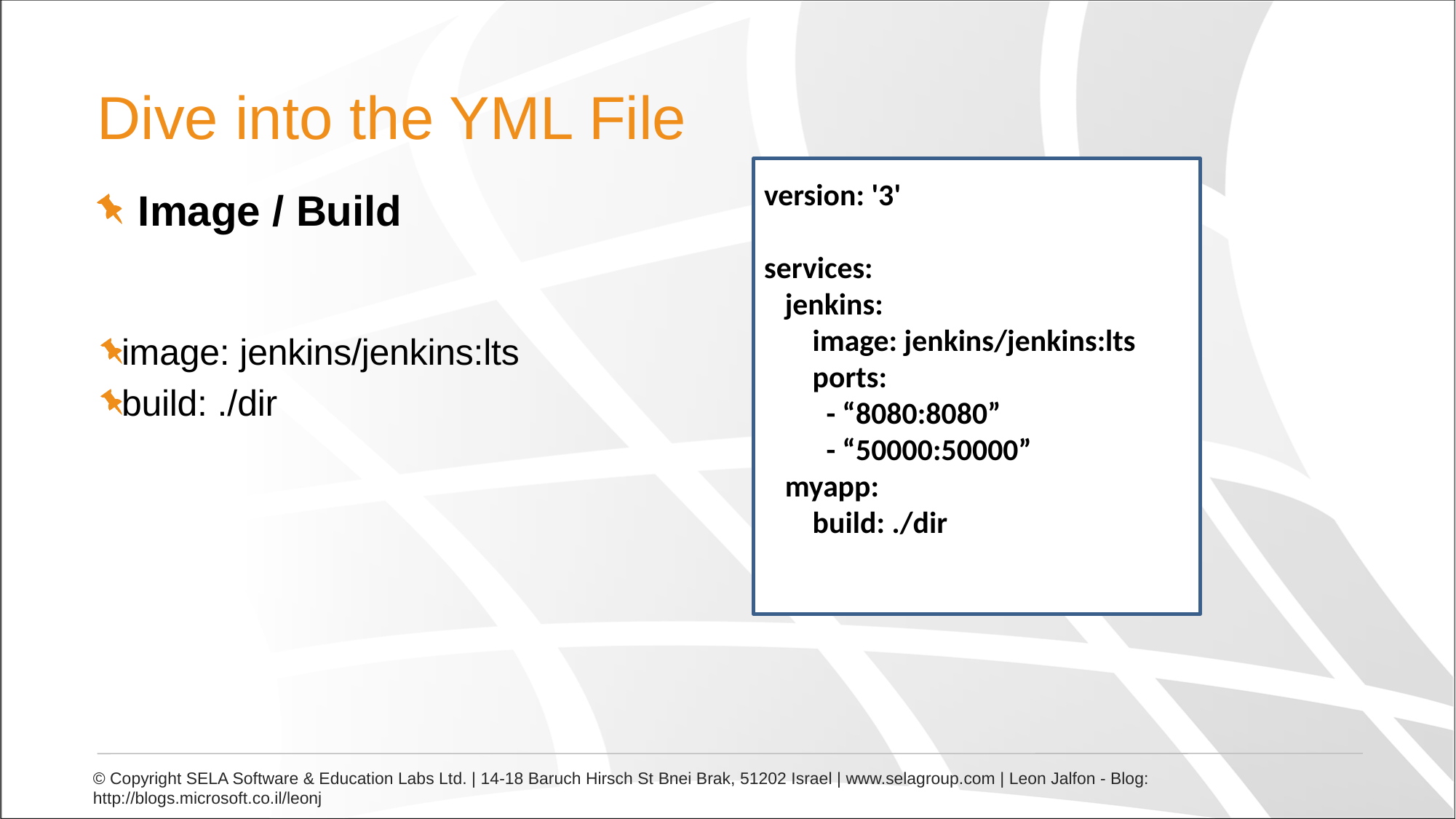

# Dive into the YML File

version: '3'

services:
   jenkins:
       image: jenkins/jenkins:lts
       ports:
         - “8080:8080”
         - “50000:50000”
   myapp:
       build: ./dir

Image / Build
image: jenkins/jenkins:lts
build: ./dir
© Copyright SELA Software & Education Labs Ltd. | 14-18 Baruch Hirsch St Bnei Brak, 51202 Israel | www.selagroup.com | Leon Jalfon - Blog: http://blogs.microsoft.co.il/leonj